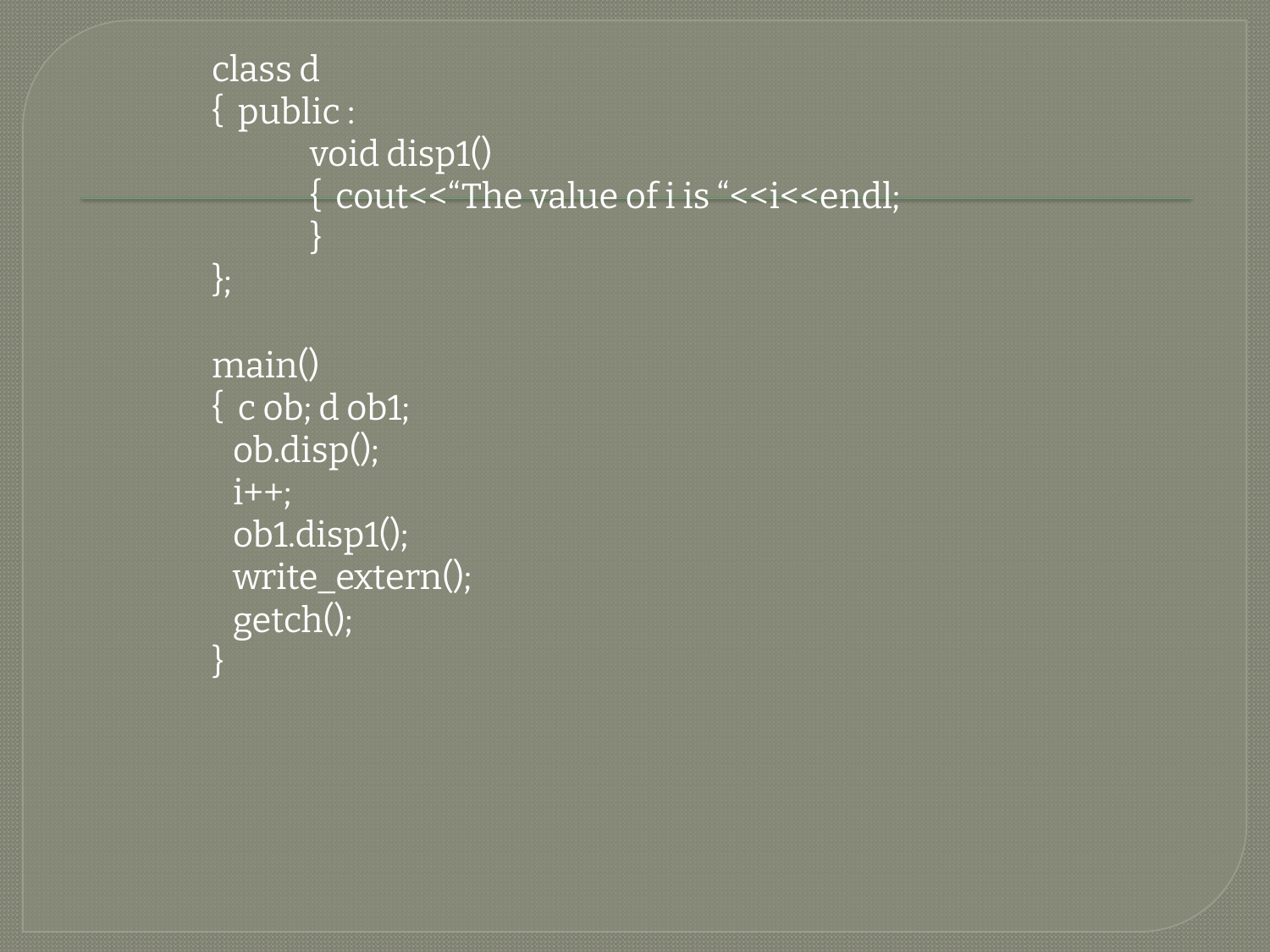

#
class d
{  public :
              void disp1()
              {  cout<<“The value of i is “<<i<<endl;
              }
};

main()
{  c ob; d ob1;
   ob.disp();
   i++;
   ob1.disp1();
   write_extern();
   getch();
}